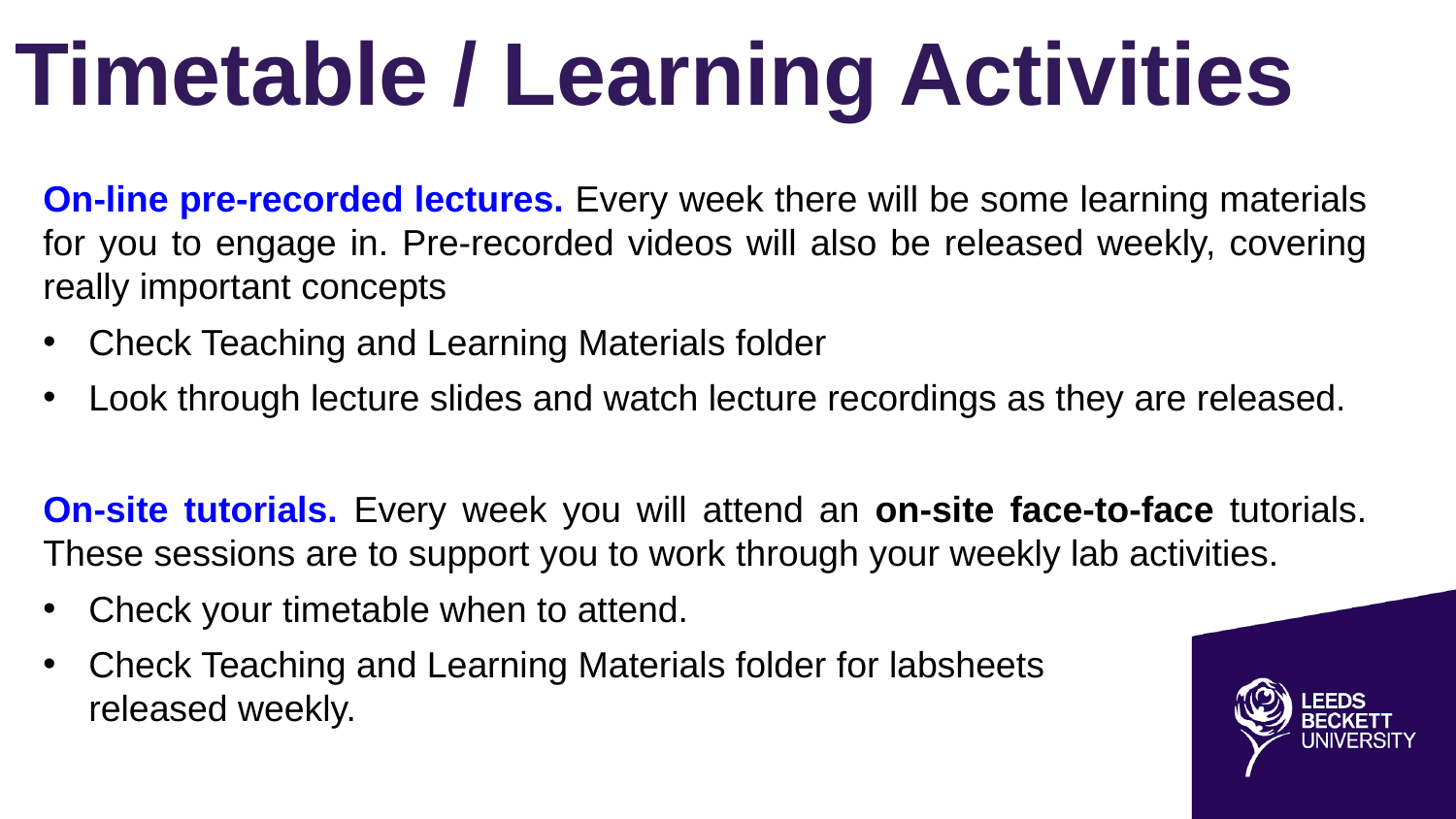

# Timetable / Learning Activities
On-line pre-recorded lectures. Every week there will be some learning materials for you to engage in. Pre-recorded videos will also be released weekly, covering really important concepts
Check Teaching and Learning Materials folder
Look through lecture slides and watch lecture recordings as they are released.

On-site tutorials. Every week you will attend an on-site face-to-face tutorials. These sessions are to support you to work through your weekly lab activities.
Check your timetable when to attend.
Check Teaching and Learning Materials folder for labsheets
released weekly.